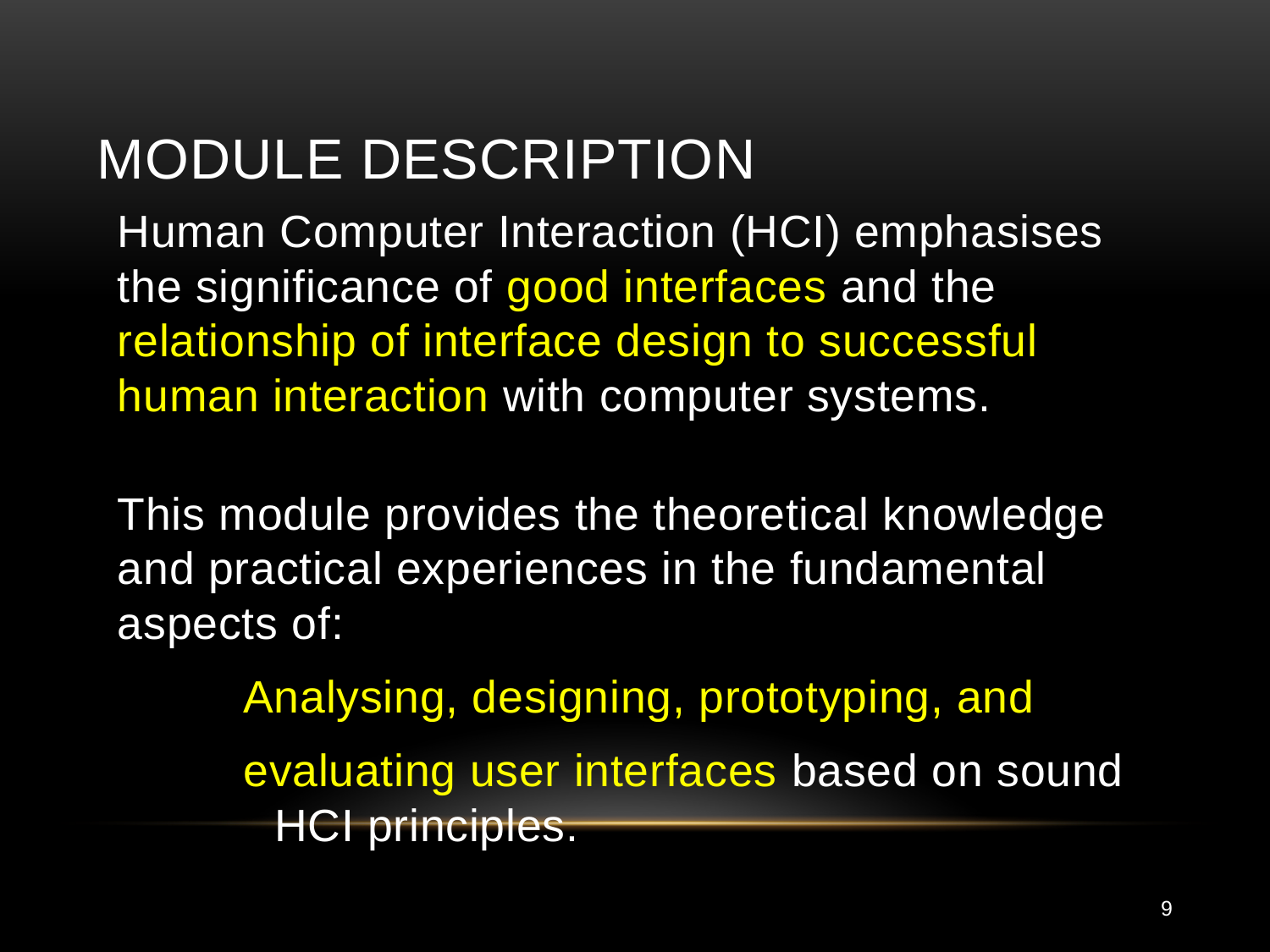

# Module Description
Human Computer Interaction (HCI) emphasises the significance of good interfaces and the relationship of interface design to successful human interaction with computer systems.

This module provides the theoretical knowledge and practical experiences in the fundamental aspects of:
Analysing, designing, prototyping, and
evaluating user interfaces based on sound HCI principles.
9